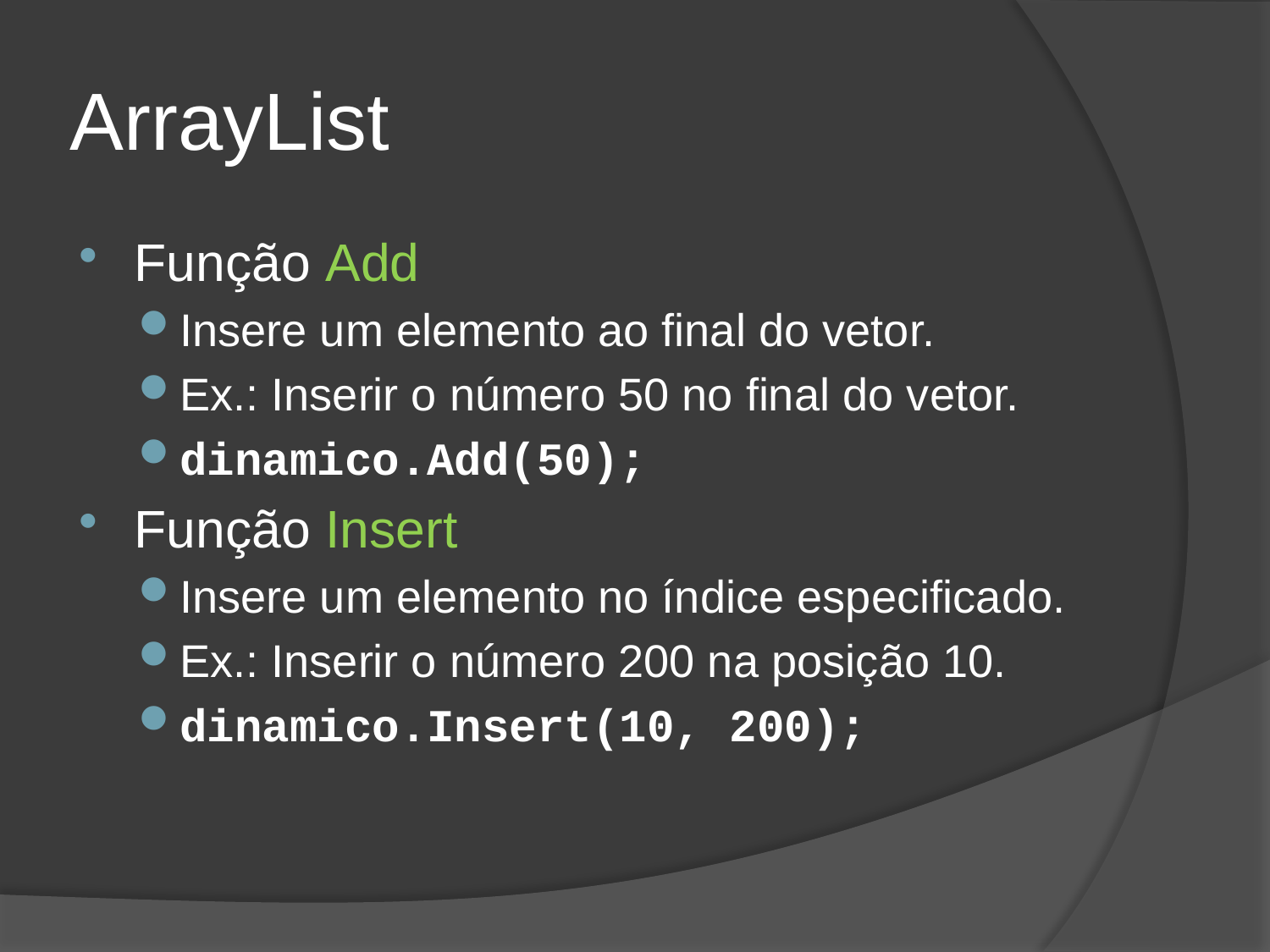

# ArrayList
Função Add
Insere um elemento ao final do vetor.
Ex.: Inserir o número 50 no final do vetor.
dinamico.Add(50);
Função Insert
Insere um elemento no índice especificado.
Ex.: Inserir o número 200 na posição 10.
dinamico.Insert(10, 200);